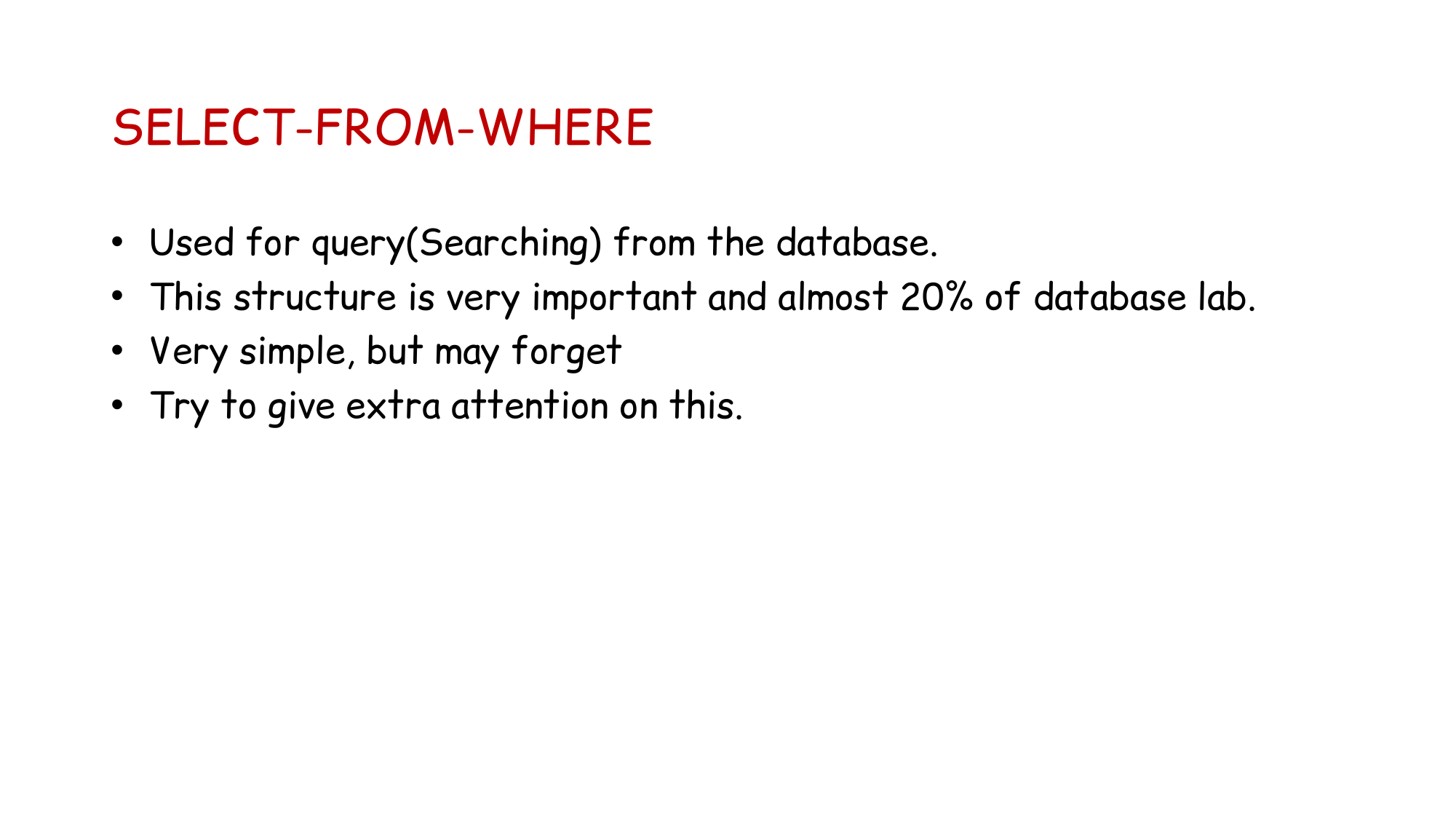

# SELECT-FROM-WHERE
 Used for query(Searching) from the database.
 This structure is very important and almost 20% of database lab.
 Very simple, but may forget
 Try to give extra attention on this.